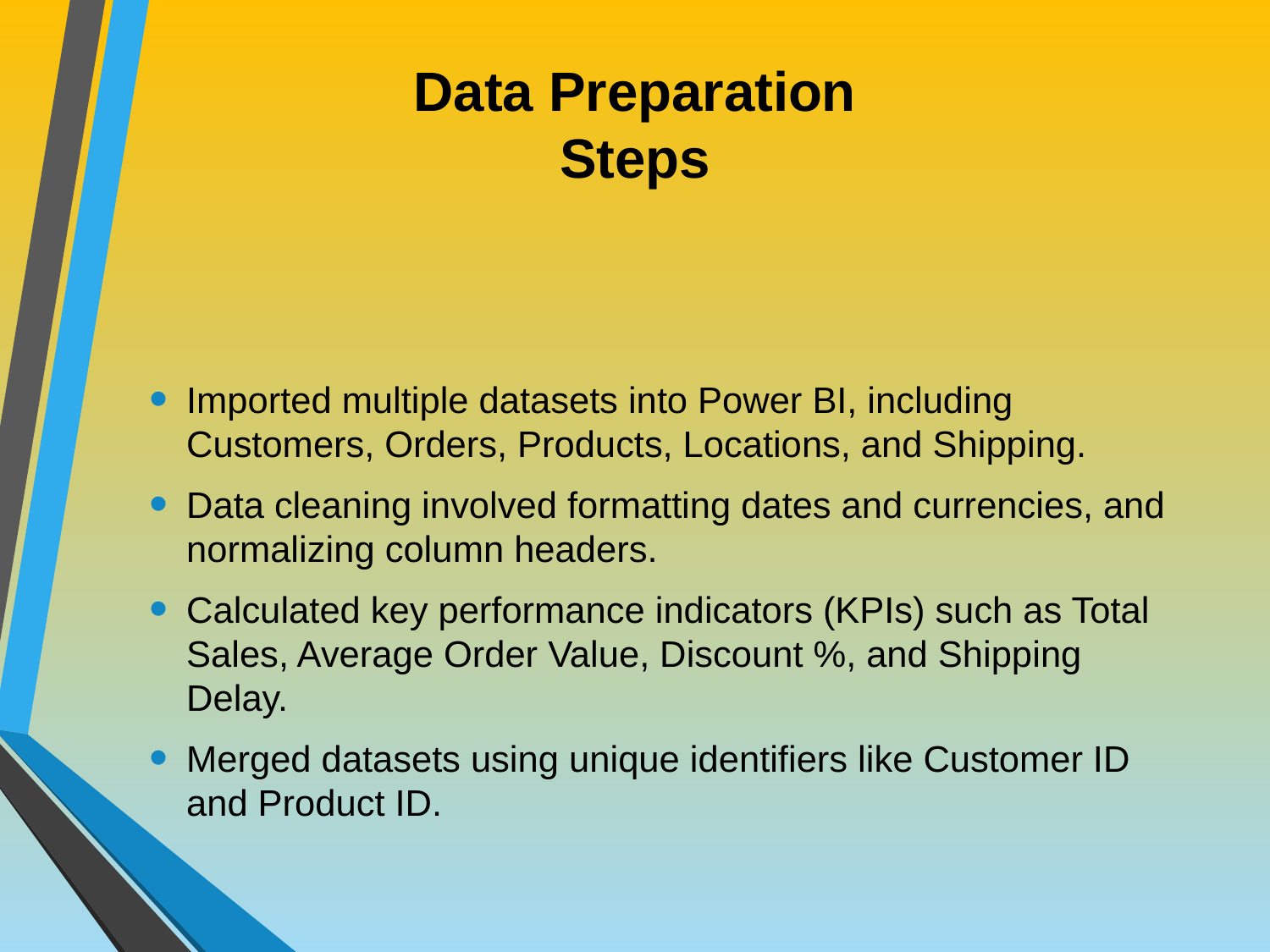

# Data Preparation Steps
Imported multiple datasets into Power BI, including Customers, Orders, Products, Locations, and Shipping.
Data cleaning involved formatting dates and currencies, and normalizing column headers.
Calculated key performance indicators (KPIs) such as Total Sales, Average Order Value, Discount %, and Shipping Delay.
Merged datasets using unique identifiers like Customer ID and Product ID.